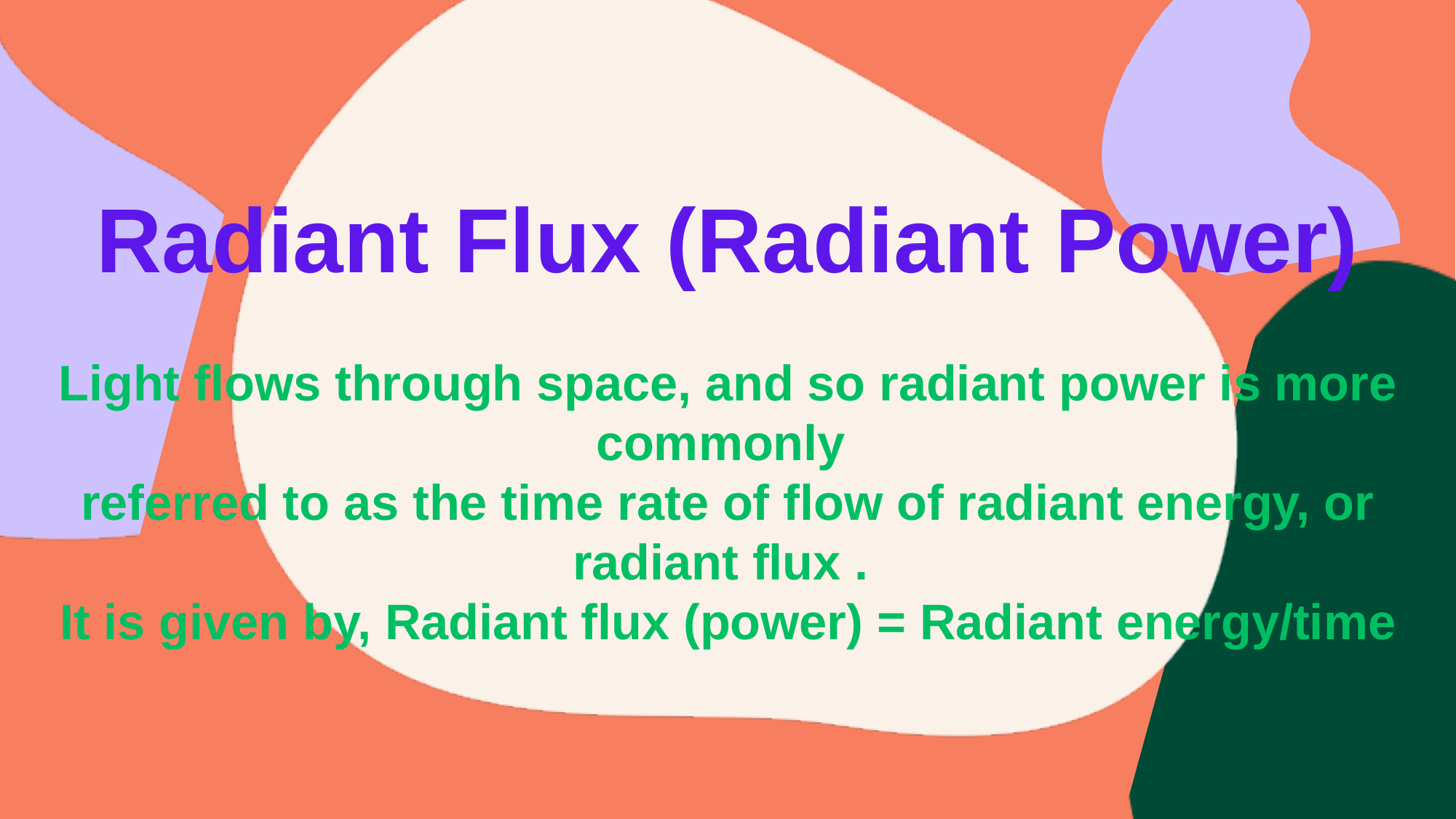

Radiant Flux (Radiant Power)

Light flows through space, and so radiant power is more commonly
referred to as the time rate of flow of radiant energy, or radiant flux .
 It is given by, Radiant flux (power) = Radiant energy/time